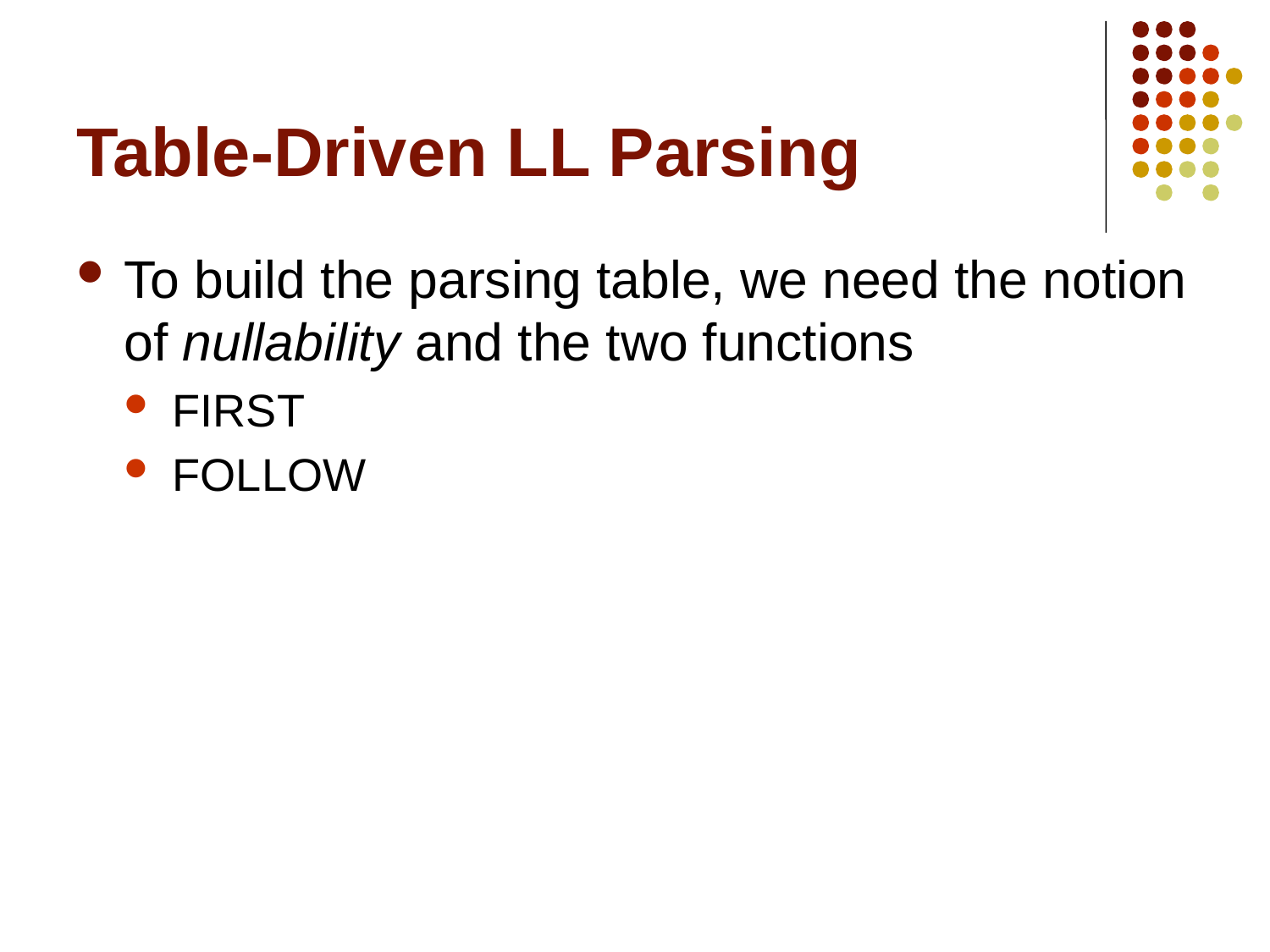

# Table-Driven LL Parsing
To build the parsing table, we need the notion of nullability and the two functions
FIRST
FOLLOW